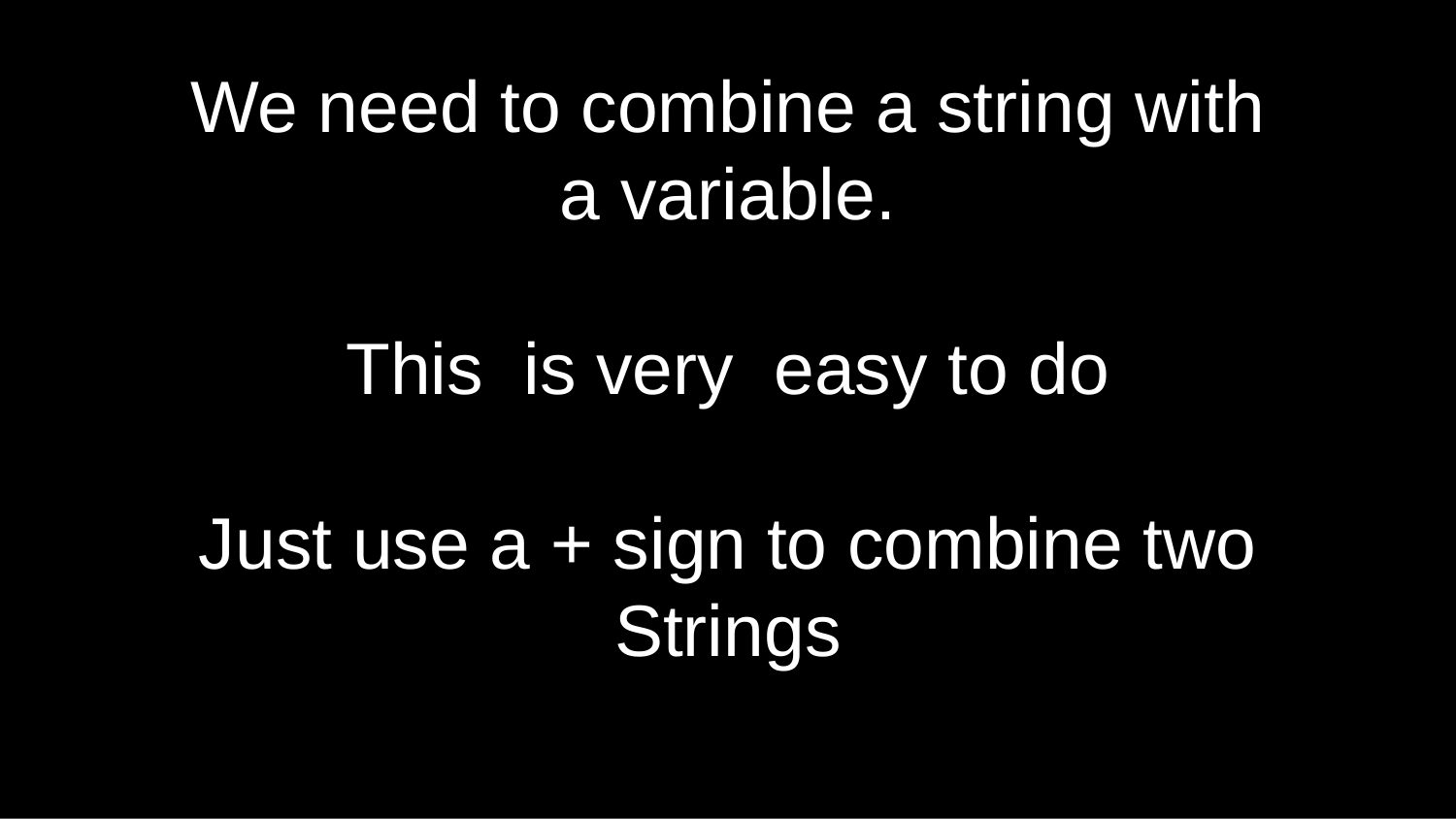

# We need to combine a string with a variable.

This  is very  easy to do

Just use a + sign to combine two Strings